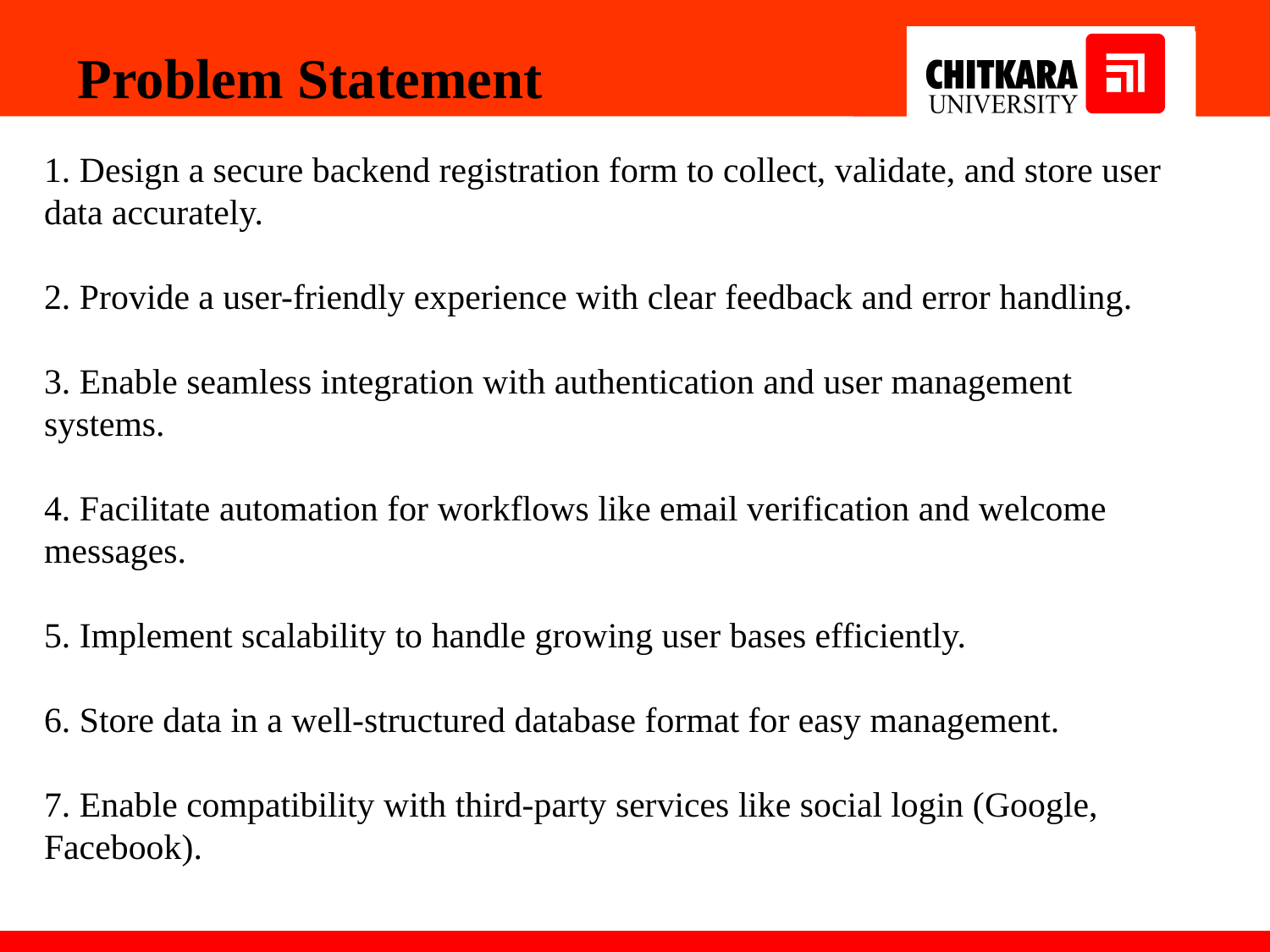

Problem Statement
 Design a secure backend registration form to collect, validate, and store user data accurately.

 Provide a user-friendly experience with clear feedback and error handling.

 Enable seamless integration with authentication and user management systems.

 Facilitate automation for workflows like email verification and welcome messages.

 Implement scalability to handle growing user bases efficiently.

 Store data in a well-structured database format for easy management.

 Enable compatibility with third-party services like social login (Google, Facebook).